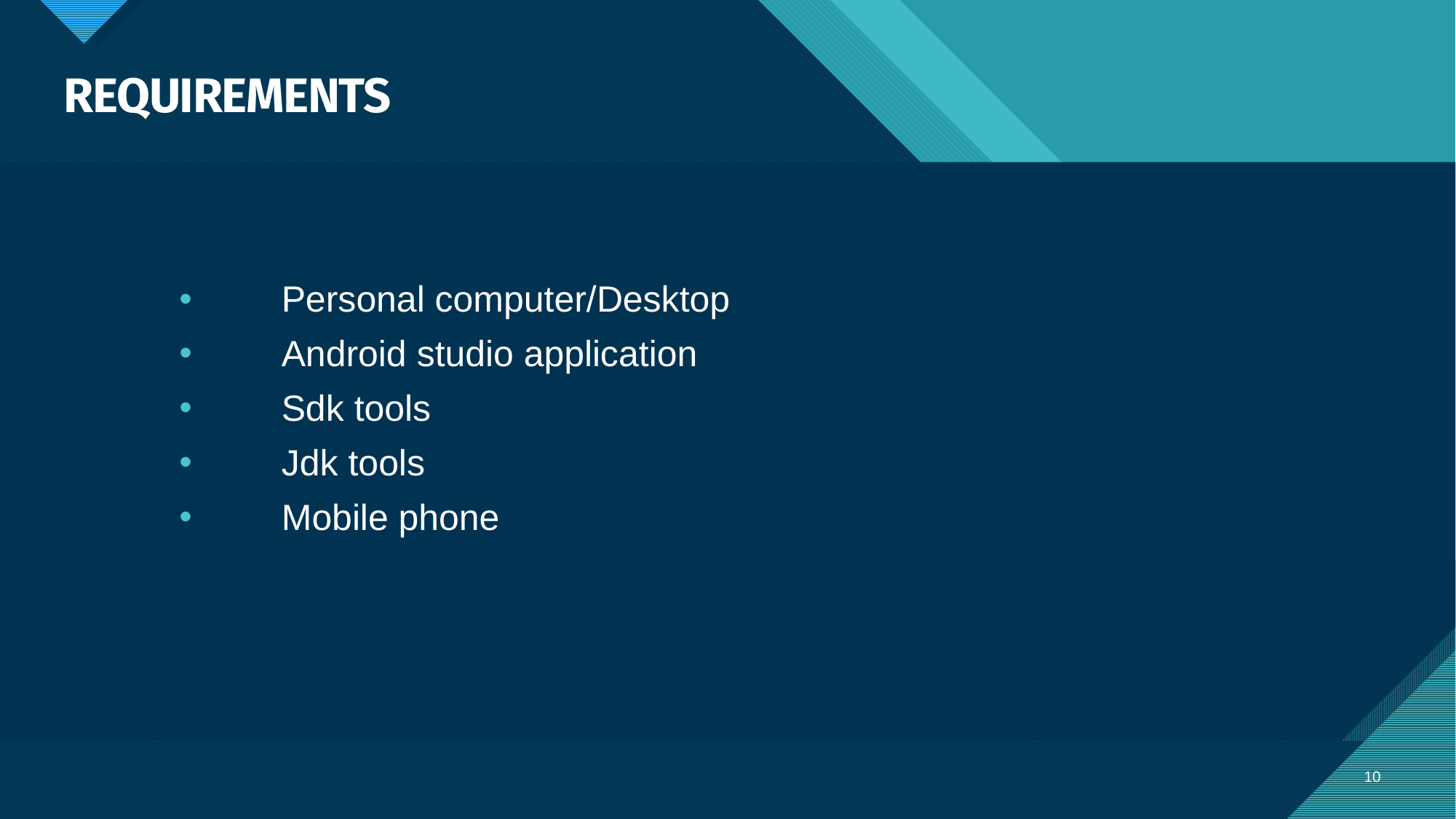

# REQUIREMENTS
Personal computer/Desktop
Android studio application
Sdk tools
Jdk tools
Mobile phone
10